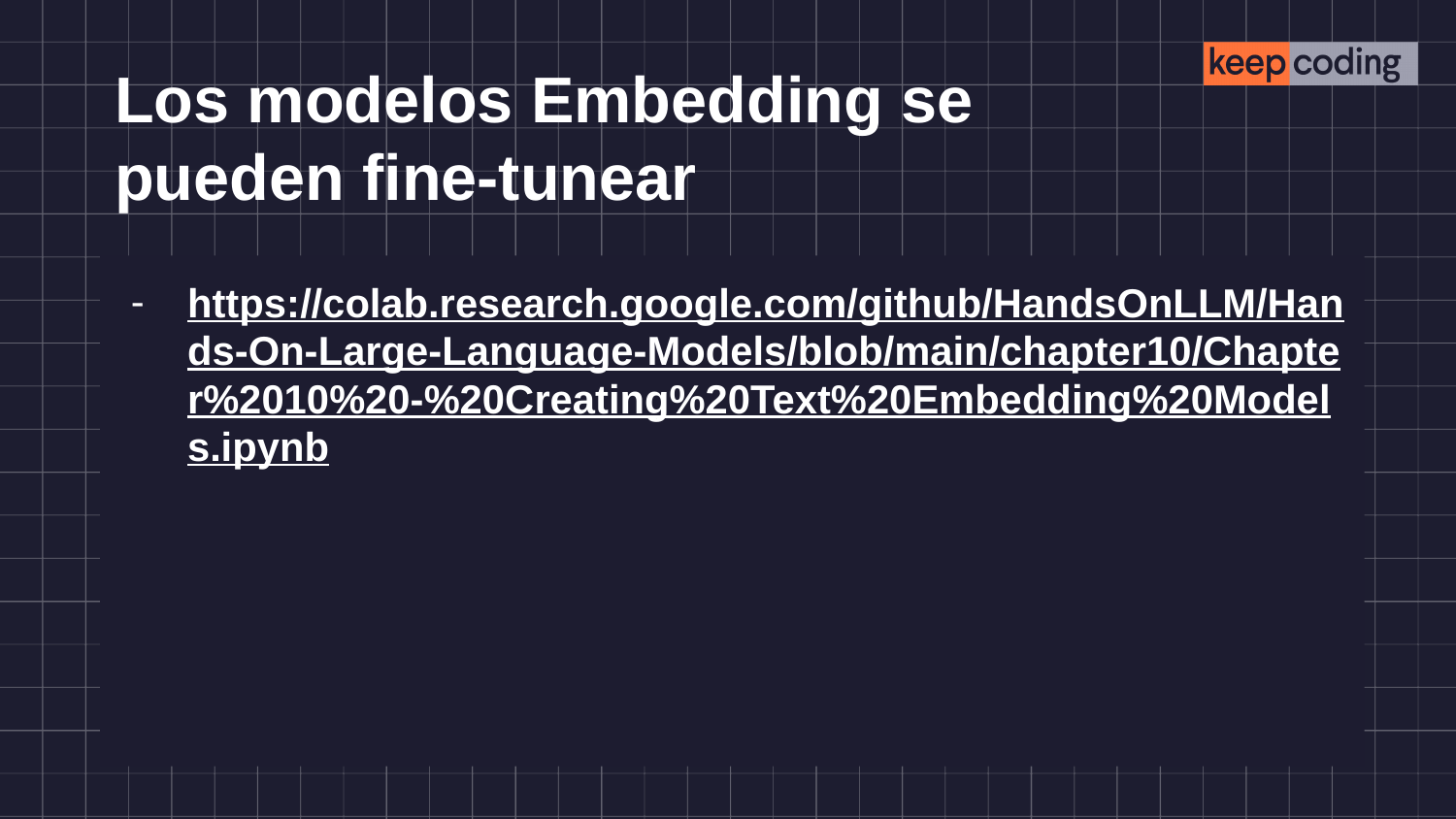

# Los modelos Embedding se pueden fine-tunear

https://colab.research.google.com/github/HandsOnLLM/Hands-On-Large-Language-Models/blob/main/chapter10/Chapter%2010%20-%20Creating%20Text%20Embedding%20Models.ipynb